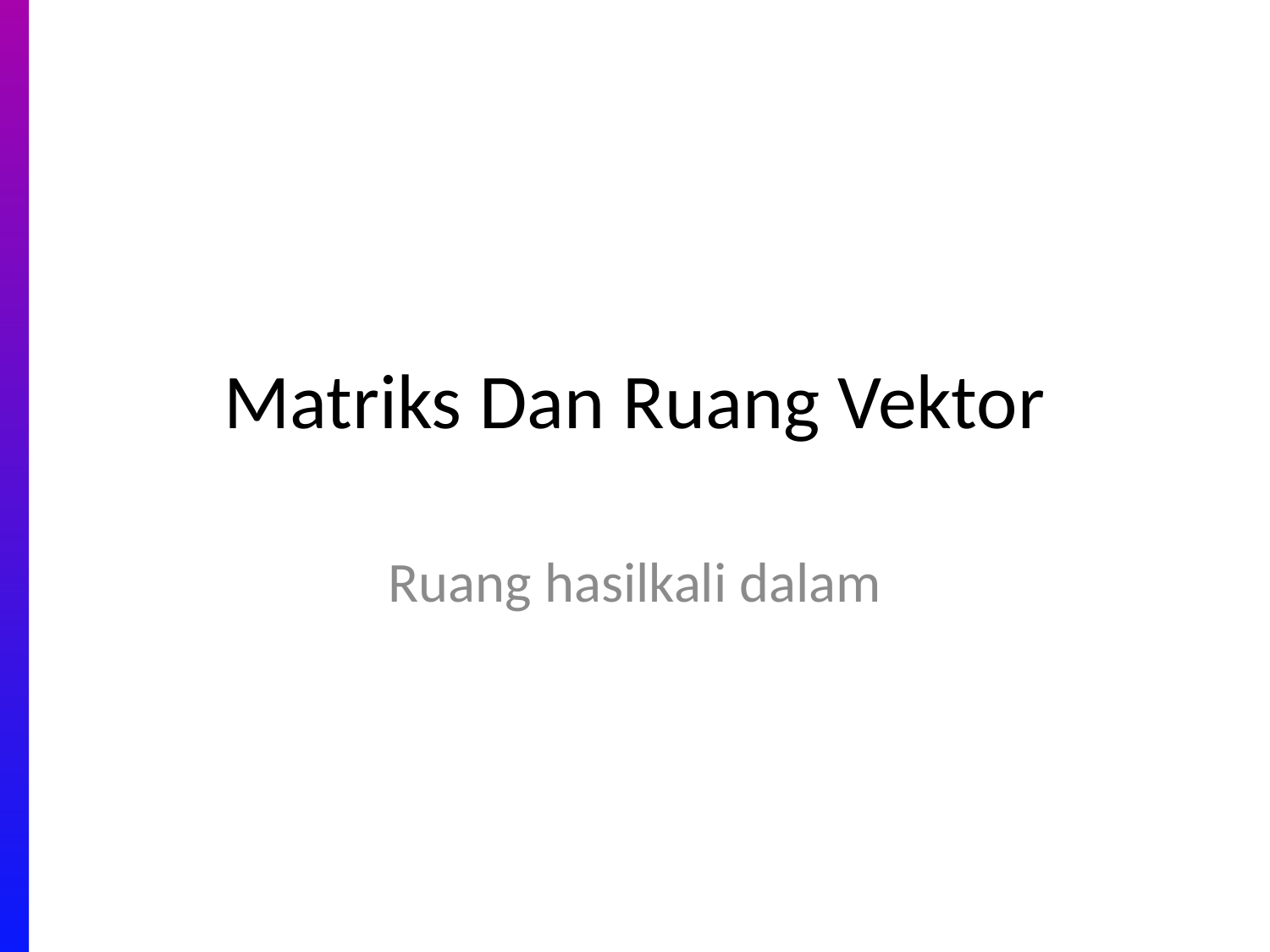

# Matriks Dan Ruang Vektor
Ruang hasilkali dalam